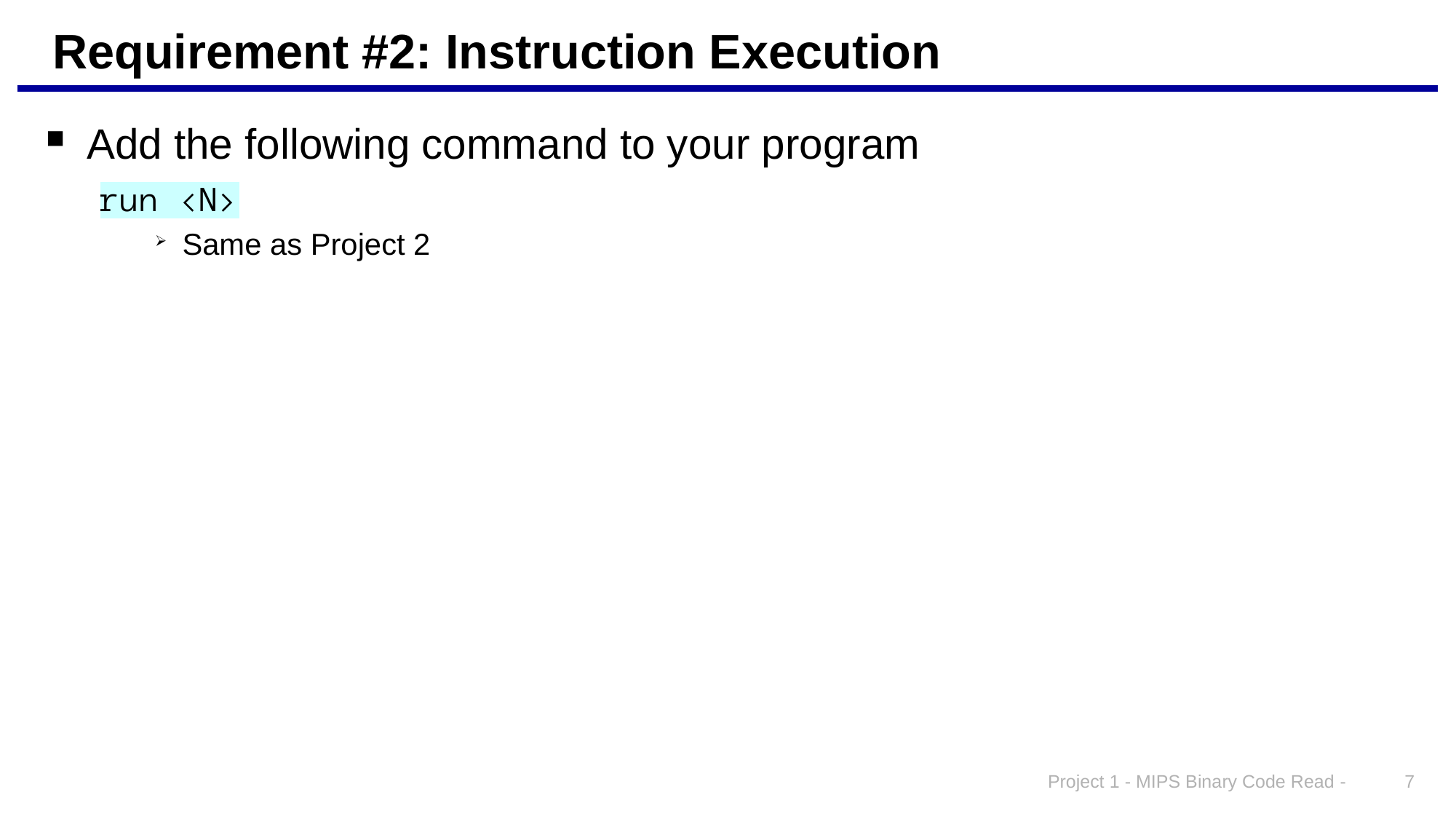

# Requirement #2: Instruction Execution
Add the following command to your program
run <N>
Same as Project 2

Project 1 - MIPS Binary Code Read -
7